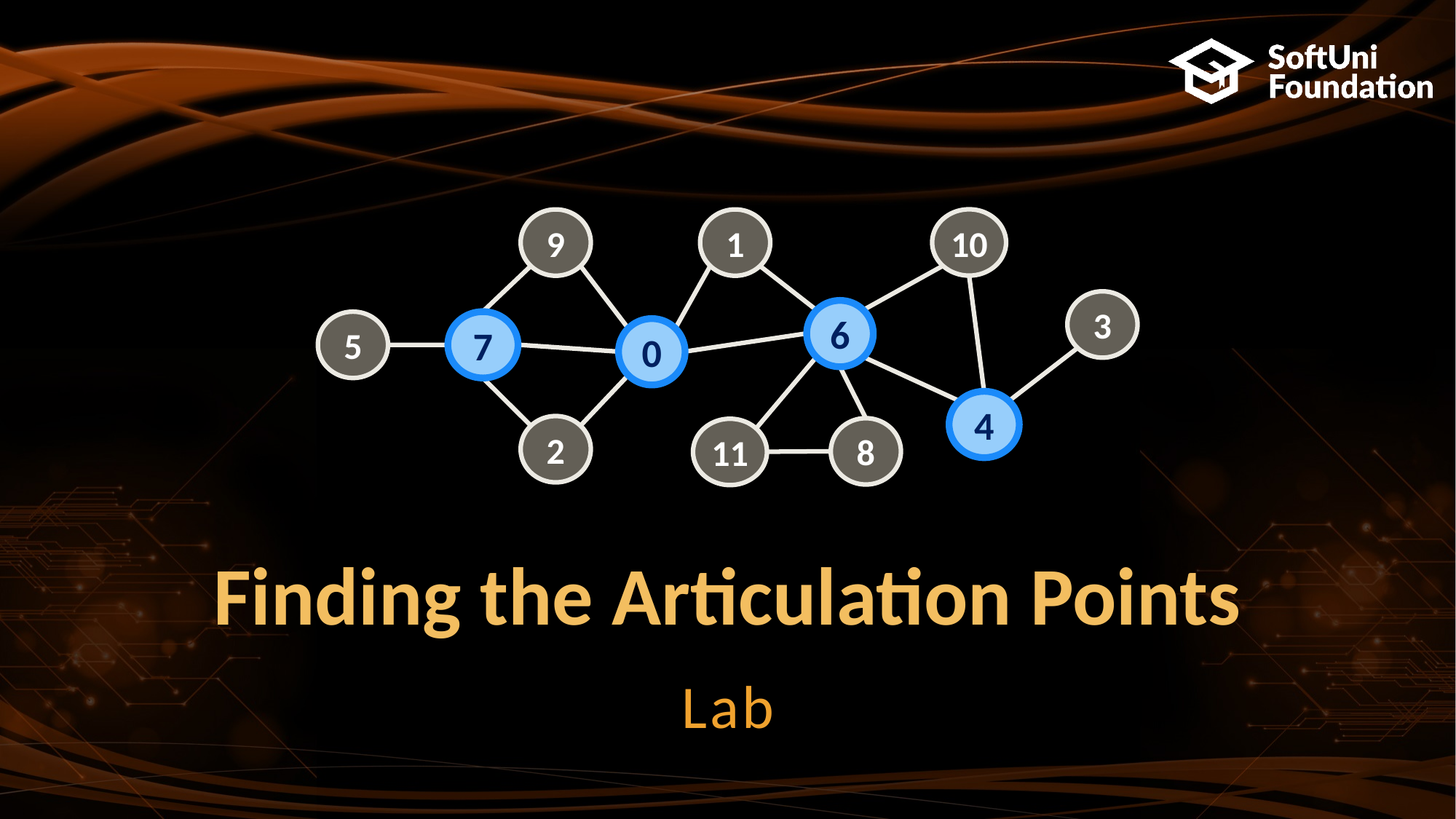

10
9
1

3
6
5
7
0

4
2
8
11

Finding the Articulation Points
Lab